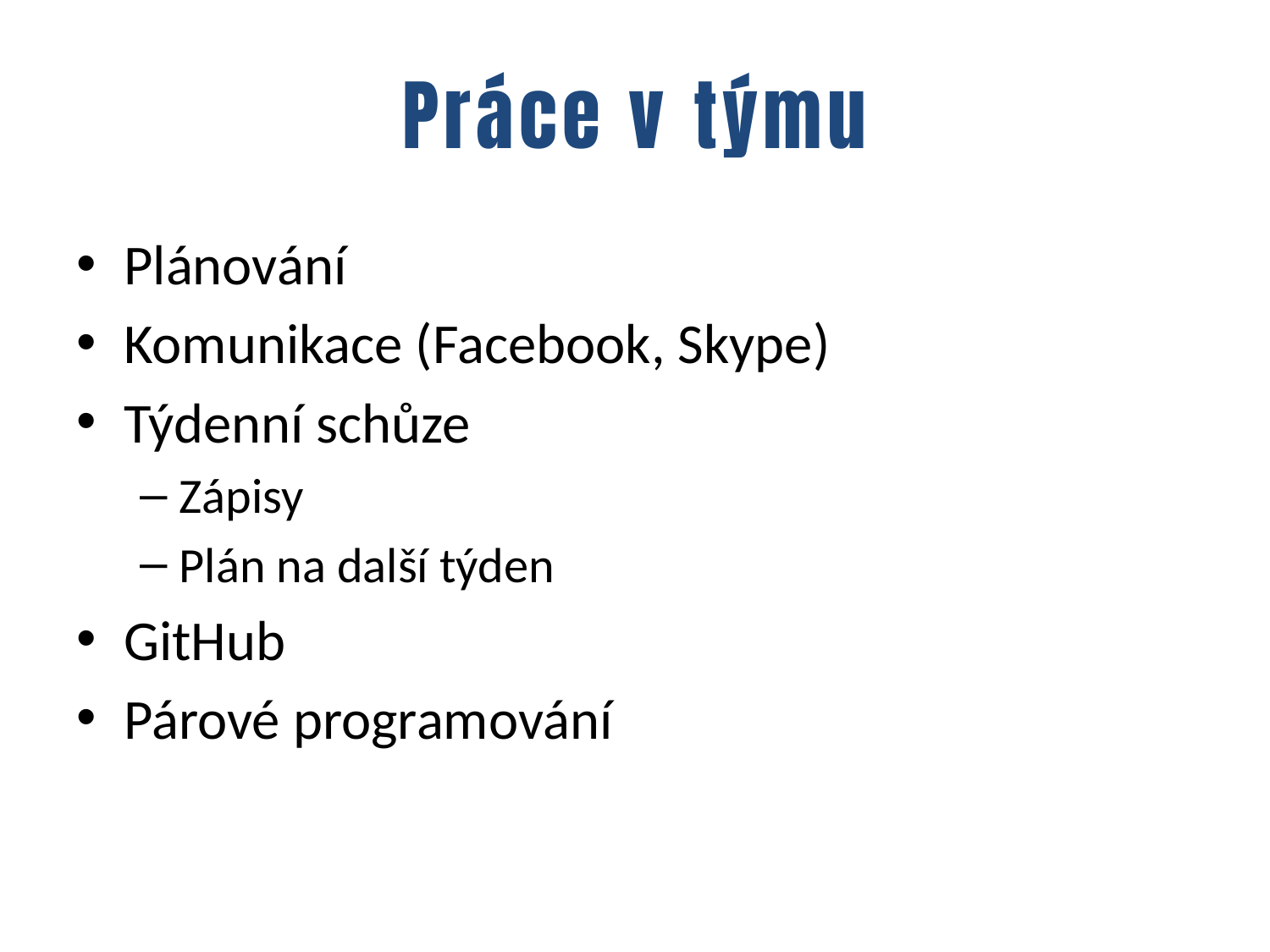

# Práce v týmu
Plánování
Komunikace (Facebook, Skype)
Týdenní schůze
Zápisy
Plán na další týden
GitHub
Párové programování